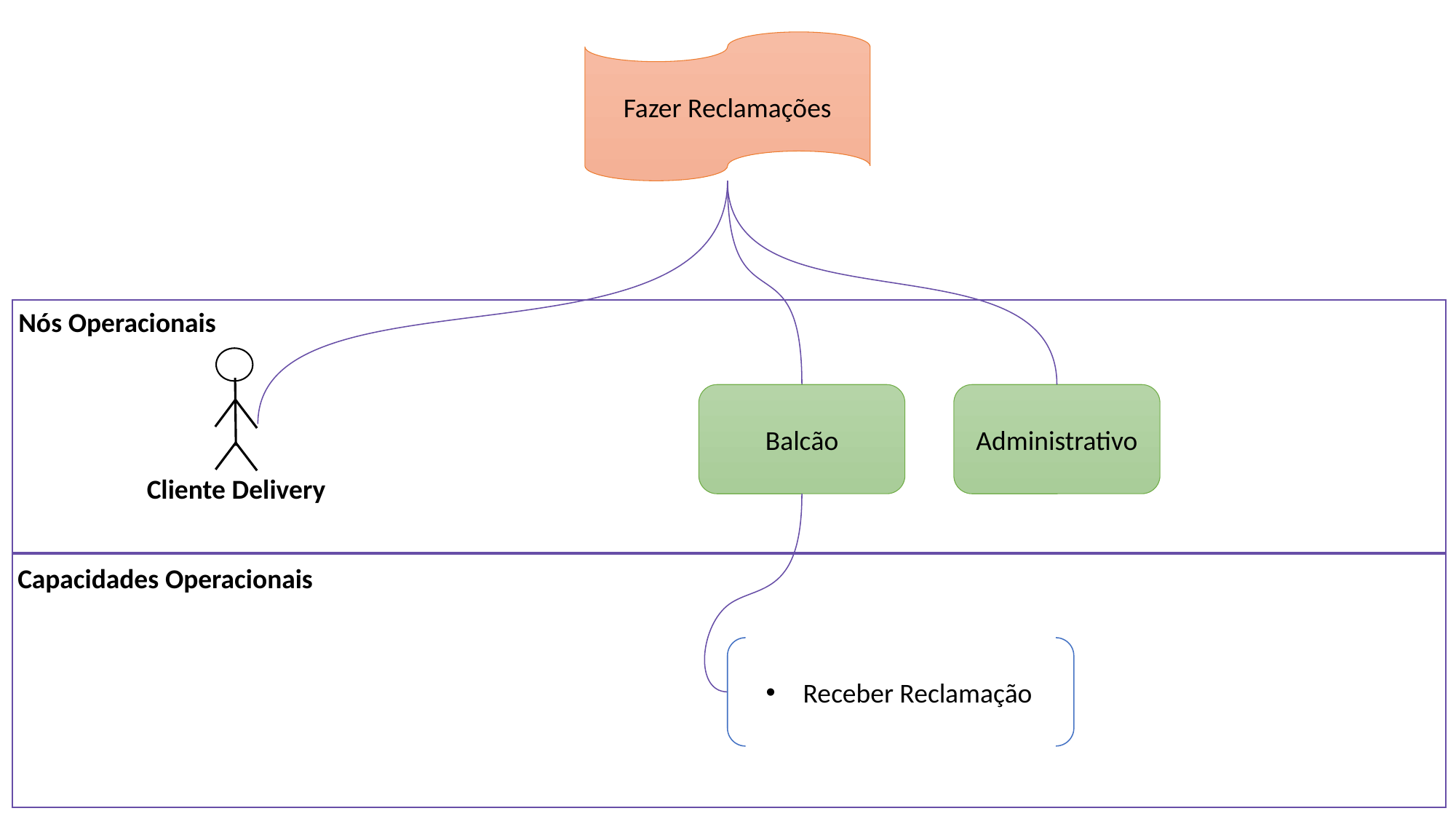

Fazer Reclamações
Nós Operacionais

Balcão
Administrativo
Cliente Delivery

Capacidades Operacionais
Receber Reclamação